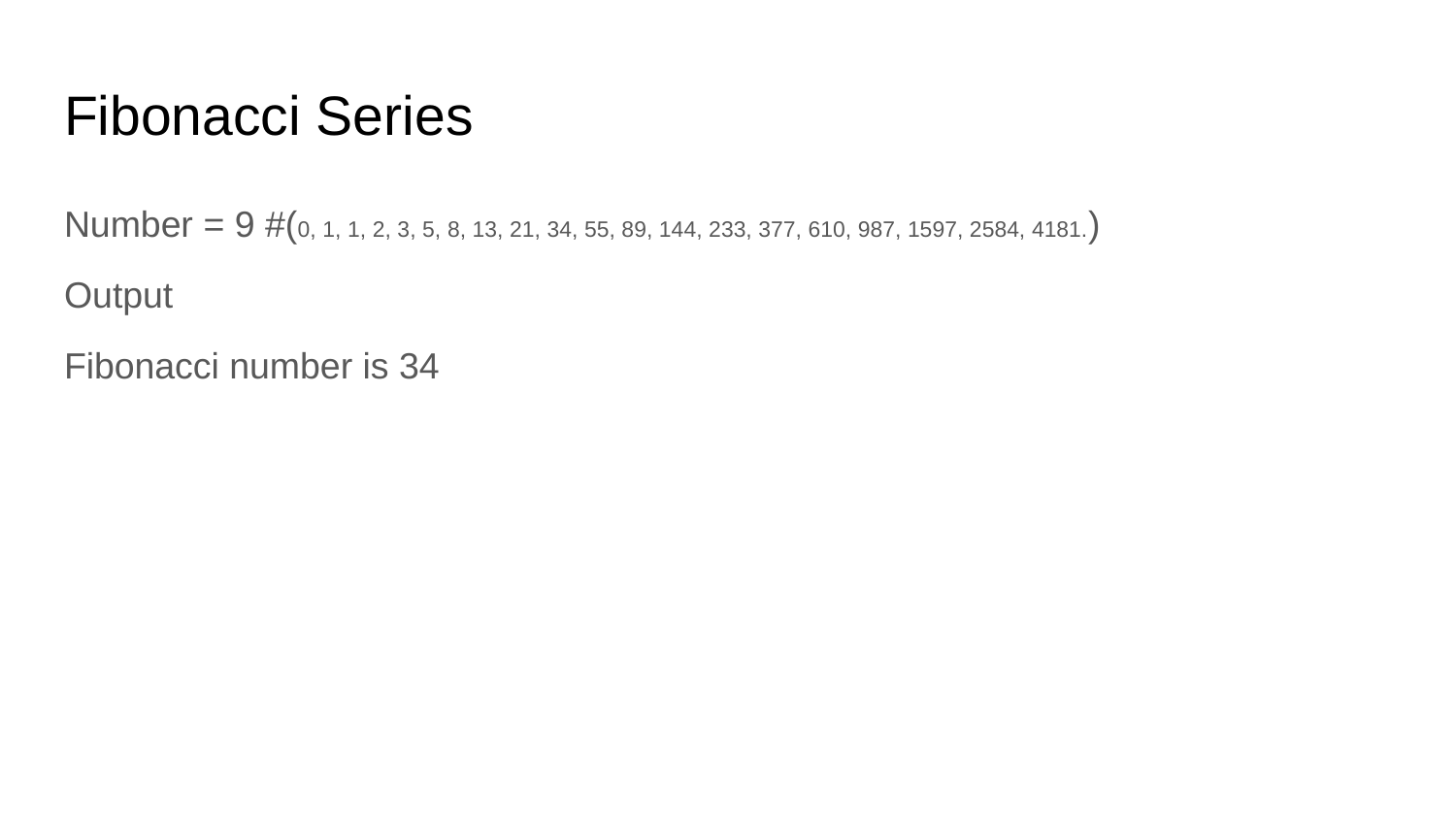

# Fibonacci Series
Number = 9 #(0, 1, 1, 2, 3, 5, 8, 13, 21, 34, 55, 89, 144, 233, 377, 610, 987, 1597, 2584, 4181.)
Output
Fibonacci number is 34